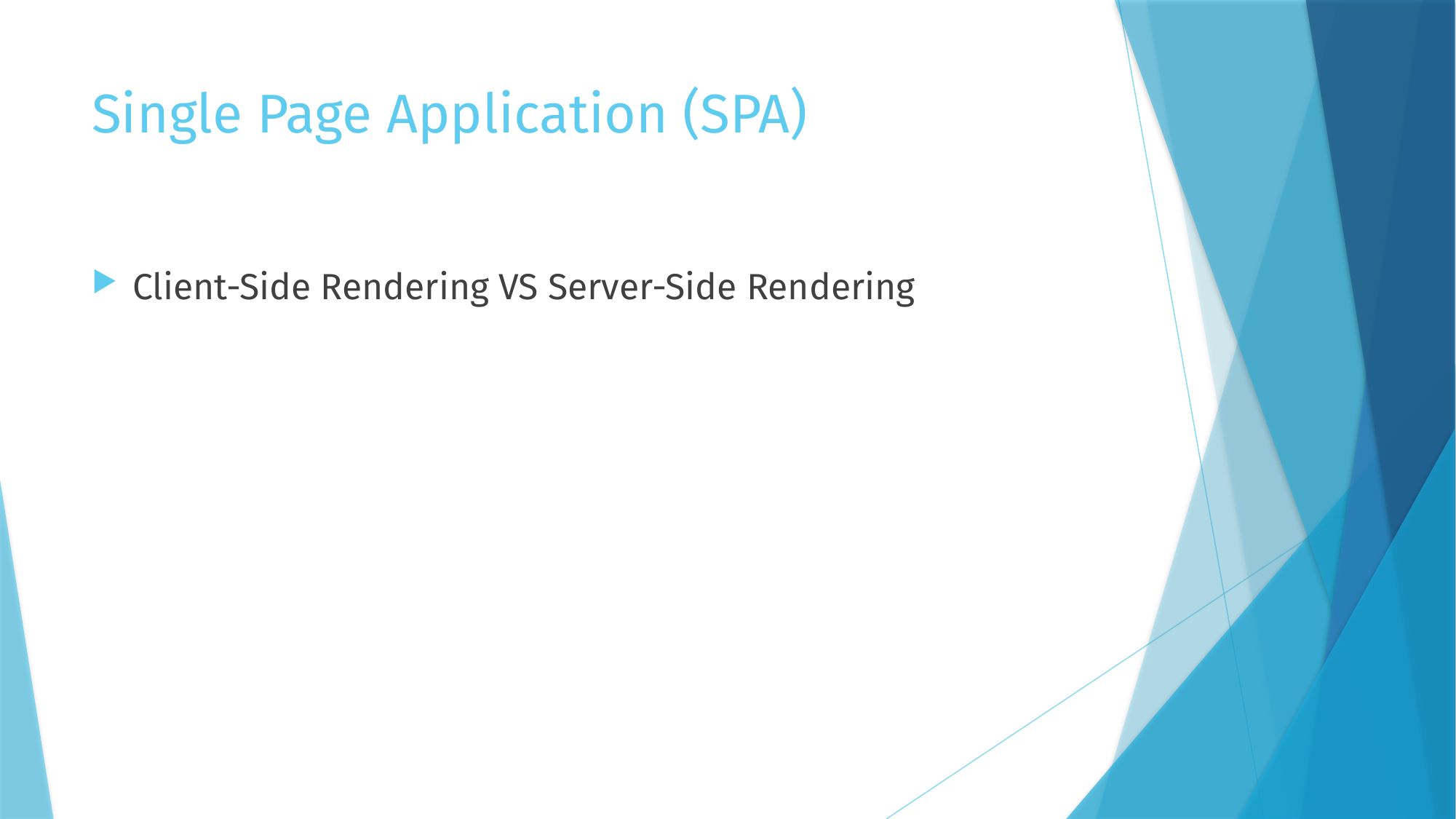

# Single Page Application (SPA)
Client-Side Rendering VS Server-Side Rendering